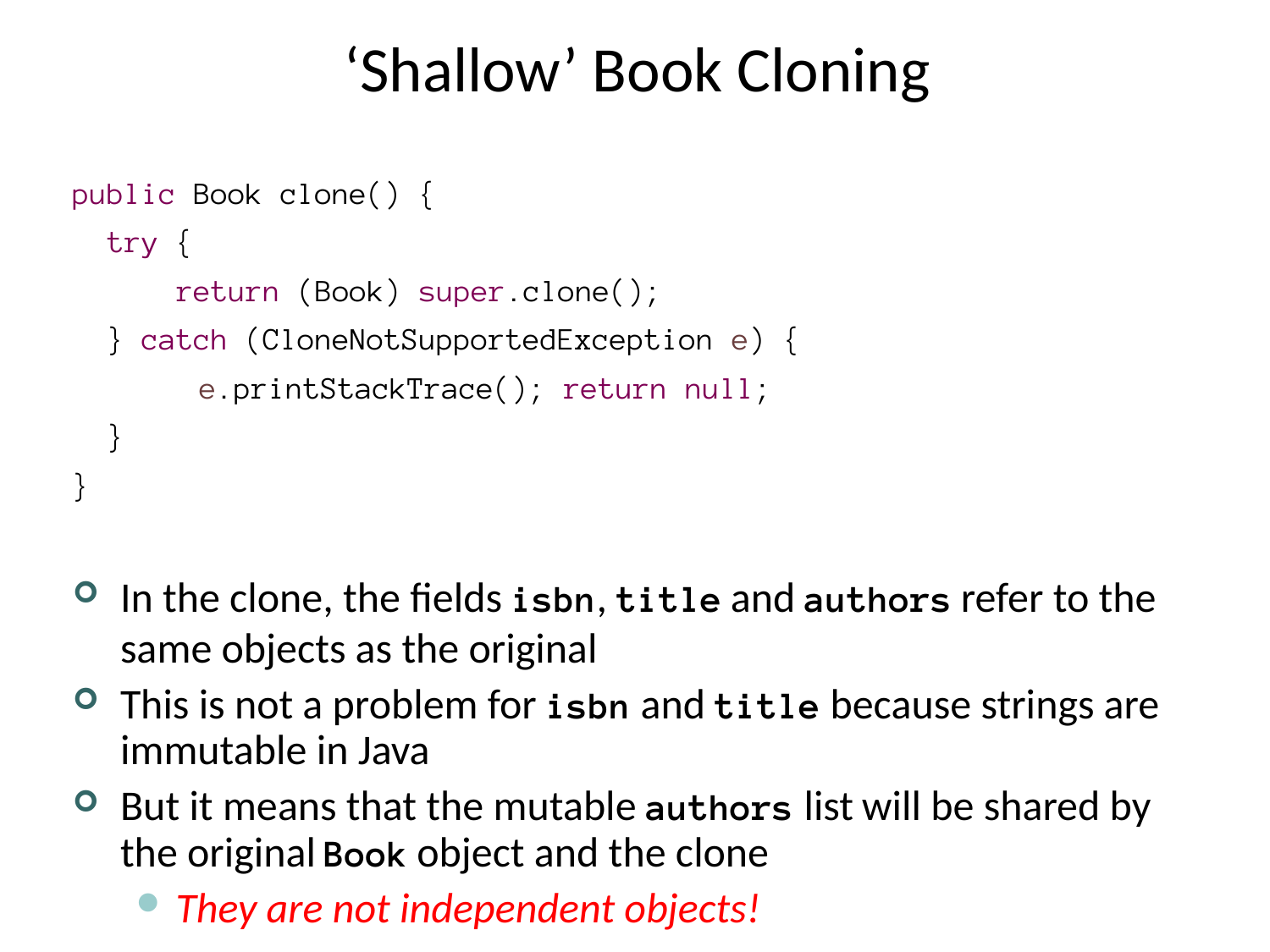

# ‘Shallow’ Book Cloning
public Book clone() {
  try {
      return (Book) super.clone();
  } catch (CloneNotSupportedException e) {
	e.printStackTrace(); return null;
  }
}

In the clone, the fields isbn, title and authors refer to the same objects as the original
This is not a problem for isbn and title because strings are immutable in Java
But it means that the mutable authors list will be shared by the original Book object and the clone
They are not independent objects!